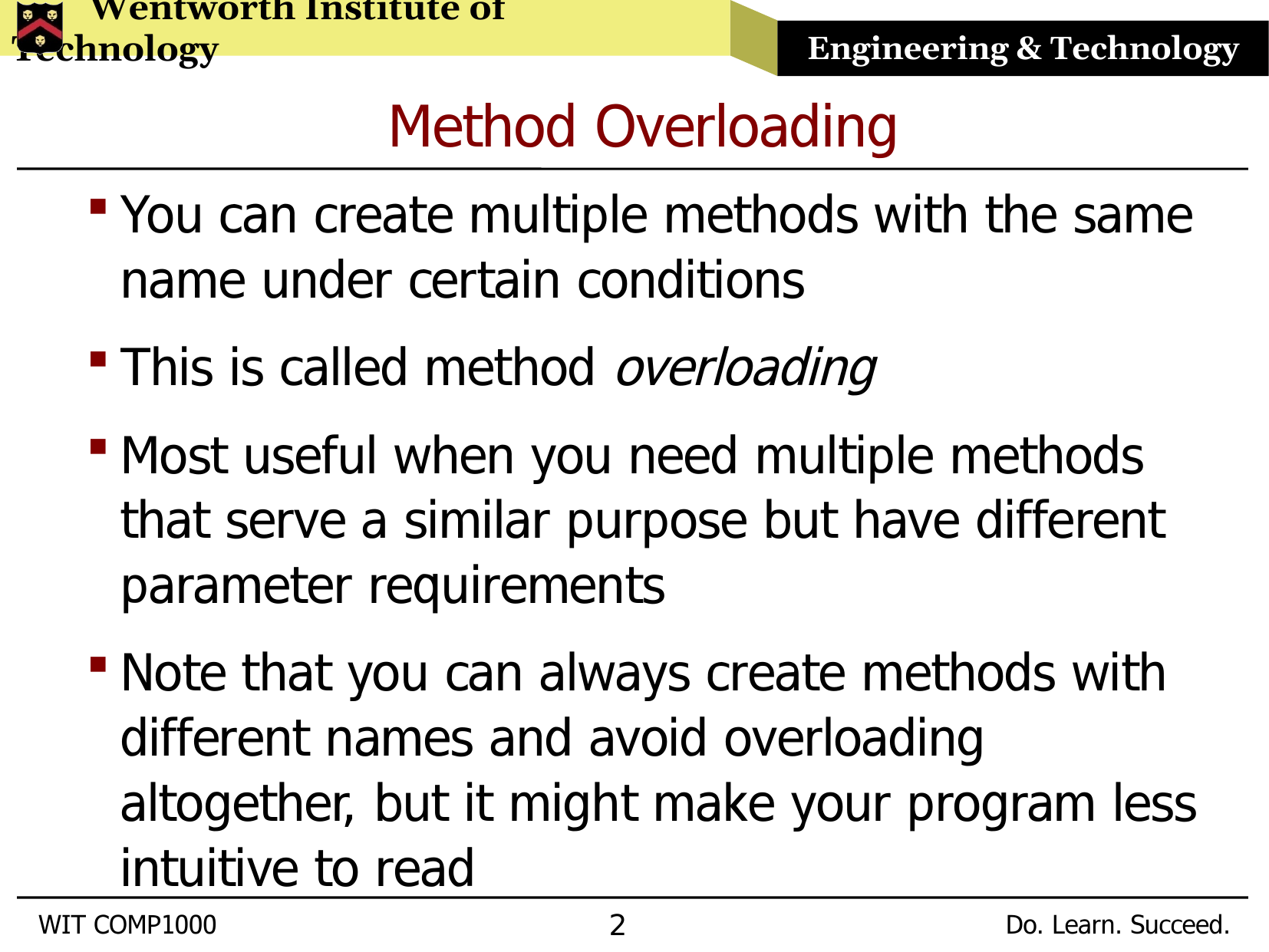

# Method Overloading
You can create multiple methods with the same name under certain conditions
This is called method overloading
Most useful when you need multiple methods that serve a similar purpose but have different parameter requirements
Note that you can always create methods with different names and avoid overloading altogether, but it might make your program less intuitive to read